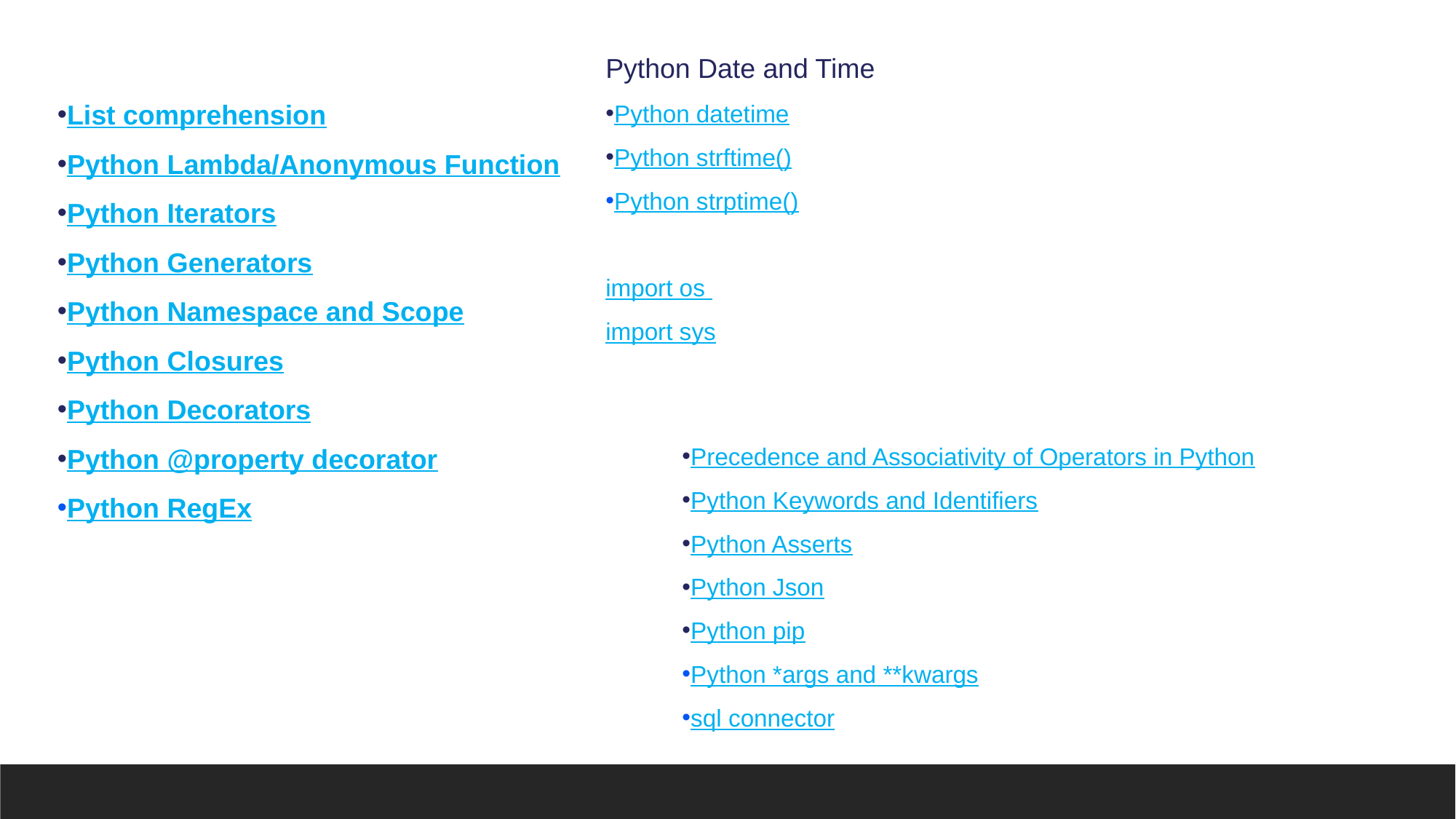

Python Date and Time
Python datetime
Python strftime()
Python strptime()

import os
import sys
List comprehension
Python Lambda/Anonymous Function
Python Iterators
Python Generators
Python Namespace and Scope
Python Closures
Python Decorators
Python @property decorator
Python RegEx
Precedence and Associativity of Operators in Python
Python Keywords and Identifiers
Python Asserts
Python Json
Python pip
Python *args and **kwargs
sql connector